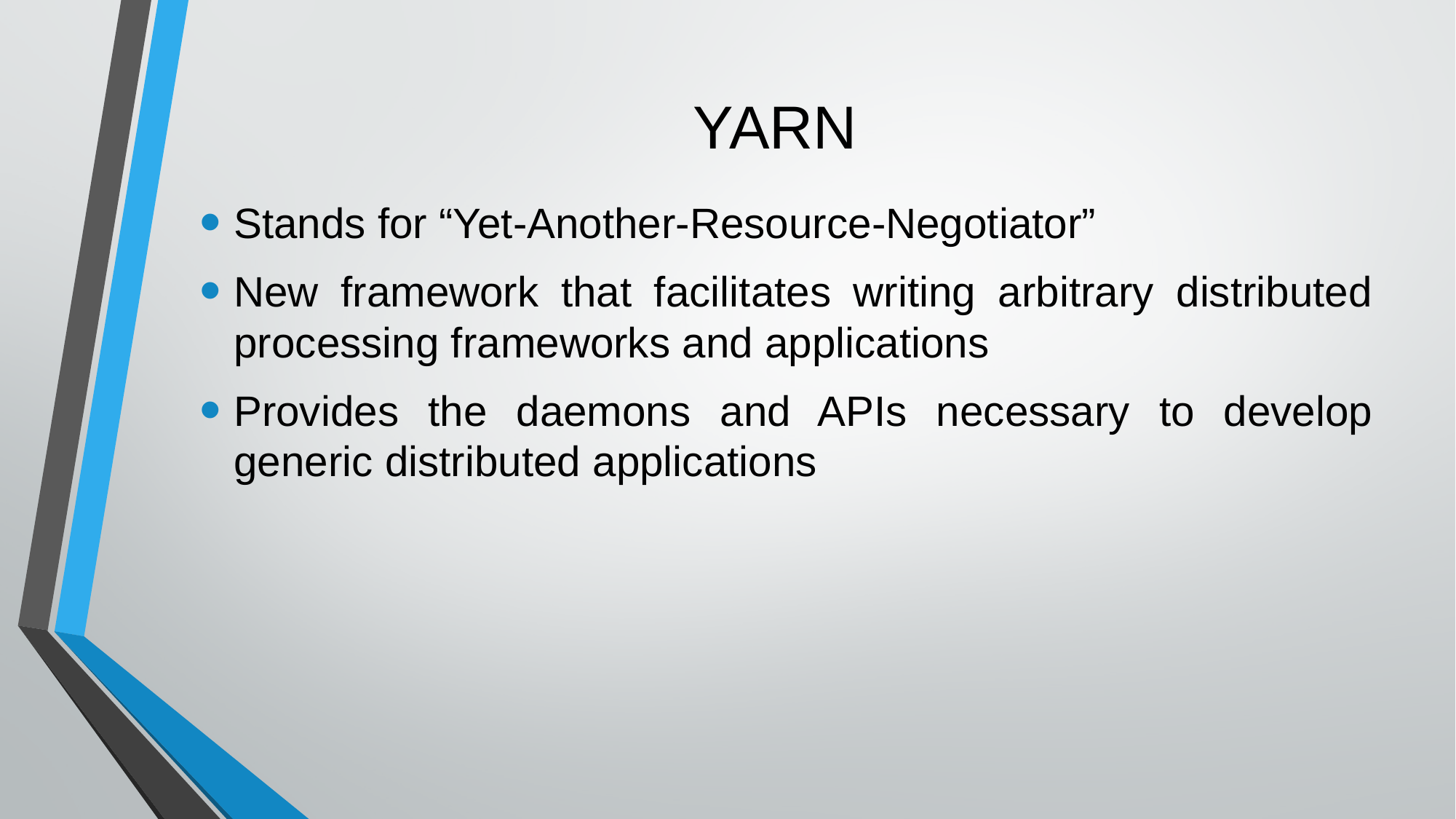

# YARN
Stands for “Yet-Another-Resource-Negotiator”
New framework that facilitates writing arbitrary distributed processing frameworks and applications
Provides the daemons and APIs necessary to develop generic distributed applications